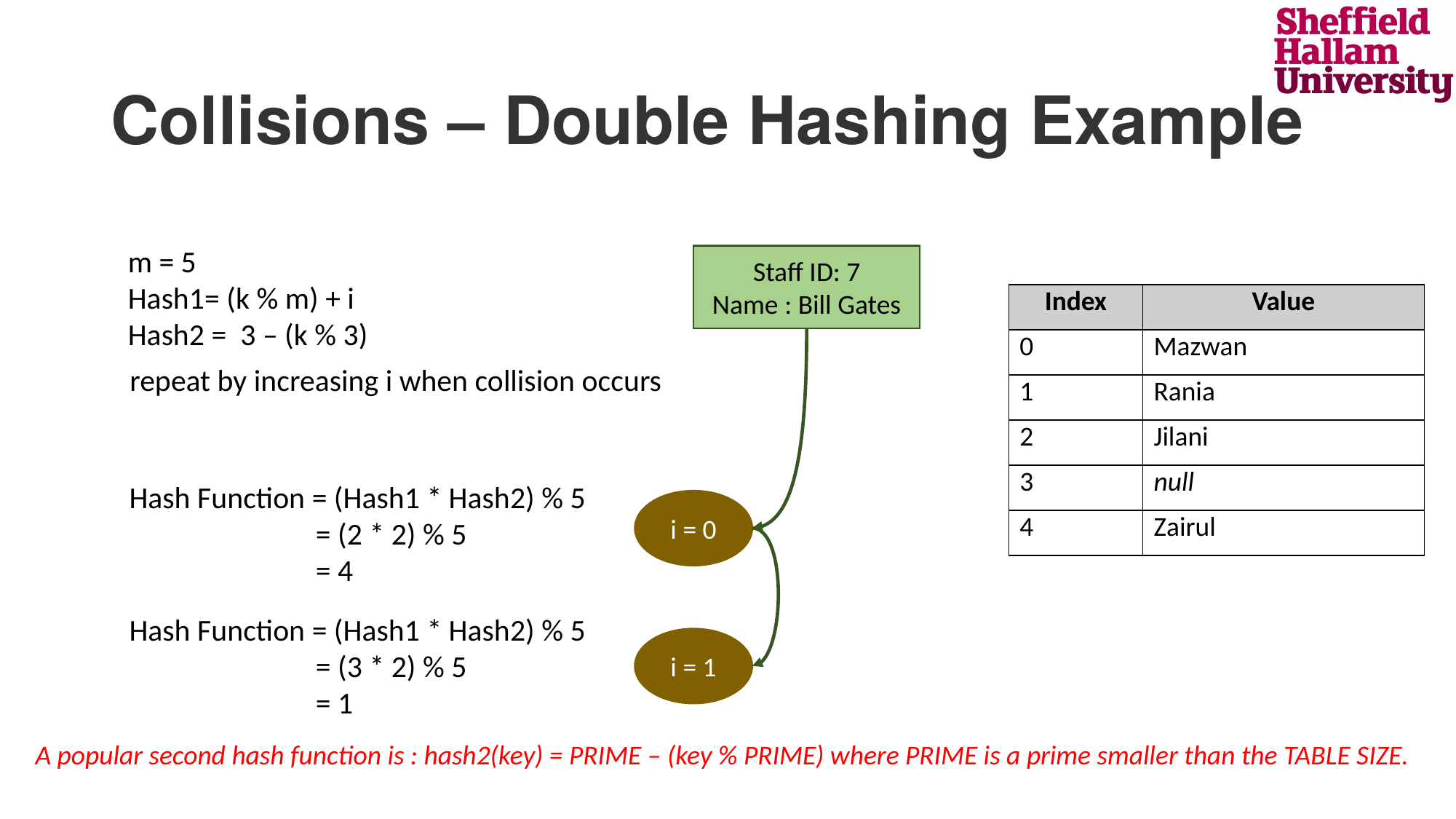

# Collisions – Double Hashing Example
m = 5
Hash1= (k % m) + i
Hash2 =  3 – (k % 3)
Staff ID: 7
Name : Bill Gates
| Index | Value |
| --- | --- |
| 0 | Mazwan |
| 1 | Rania |
| 2 | Jilani |
| 3 | null |
| 4 | Zairul |
repeat by increasing i when collision occurs
Hash Function = (Hash1 * Hash2) % 5
                           = (2 * 2) % 5
                           = 4
i = 0
Hash Function = (Hash1 * Hash2) % 5
                           = (3 * 2) % 5
                           = 1
i = 1
A popular second hash function is : hash2(key) = PRIME – (key % PRIME) where PRIME is a prime smaller than the TABLE SIZE.